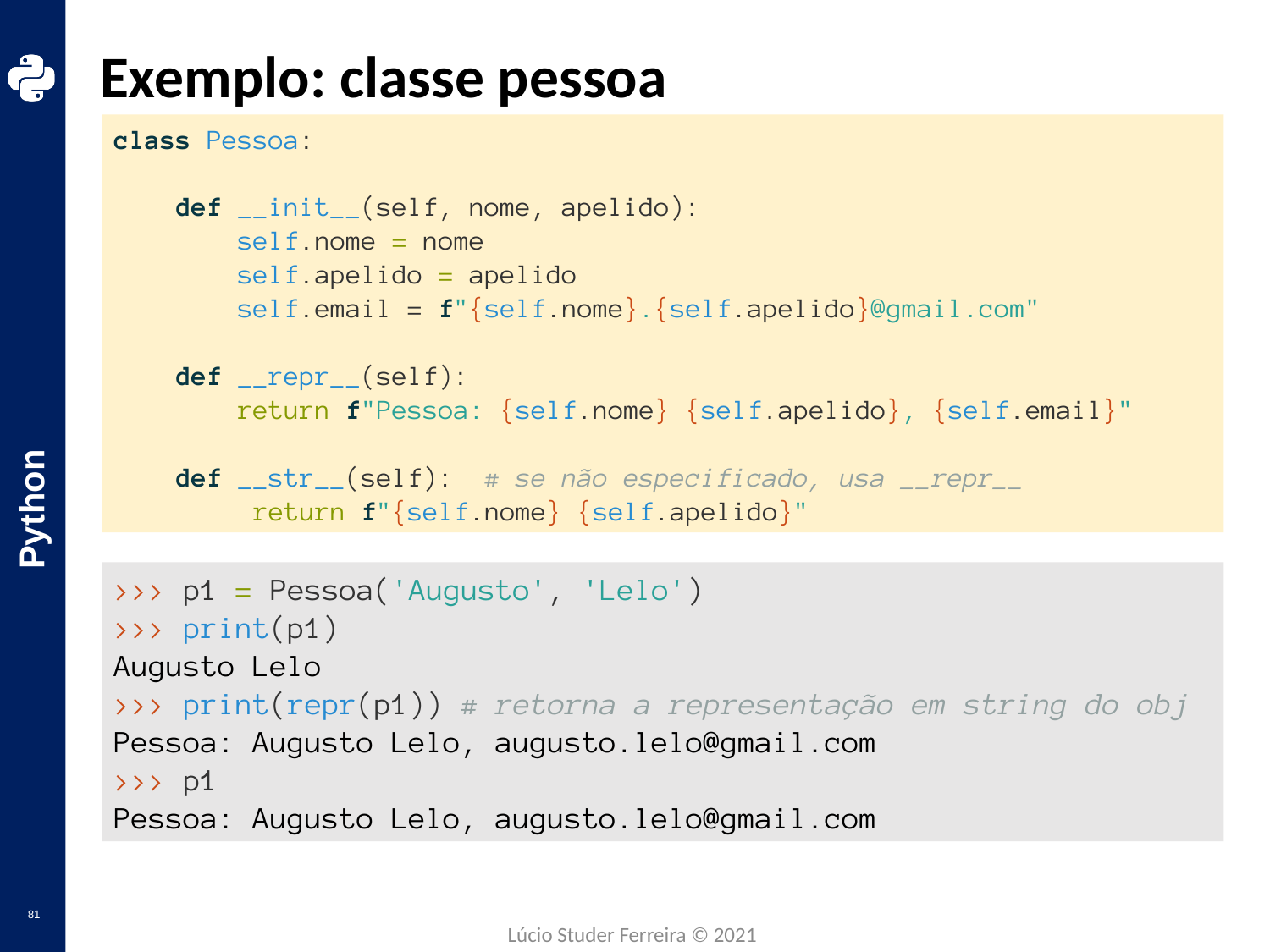

# Exemplo: classe pessoa
class Pessoa:
    def __init__(self, nome, apelido):
        self.nome = nome
        self.apelido = apelido
        self.email = f"{self.nome}.{self.apelido}@gmail.com"
    def __repr__(self):
        return f"Pessoa: {self.nome} {self.apelido}, {self.email}"

    def __str__(self):  # se não especificado, usa __repr__
         return f"{self.nome} {self.apelido}"
>>> p1 = Pessoa('Augusto', 'Lelo')
>>> print(p1)
Augusto Lelo
>>> print(repr(p1)) # retorna a representação em string do obj
Pessoa: Augusto Lelo, augusto.lelo@gmail.com
>>> p1
Pessoa: Augusto Lelo, augusto.lelo@gmail.com